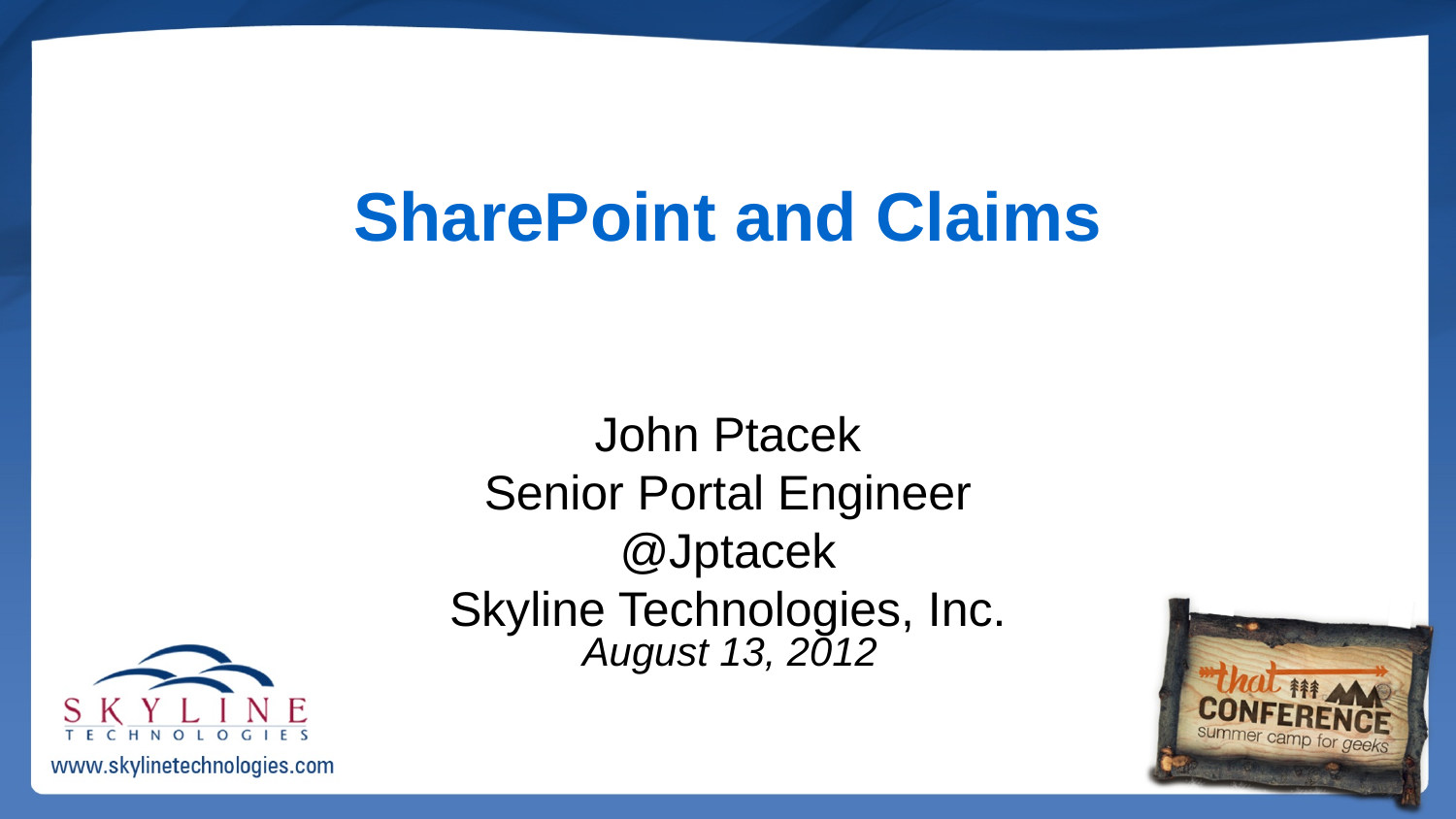

# SharePoint and Claims
John Ptacek
Senior Portal Engineer
@Jptacek
Skyline Technologies, Inc.
August 13, 2012